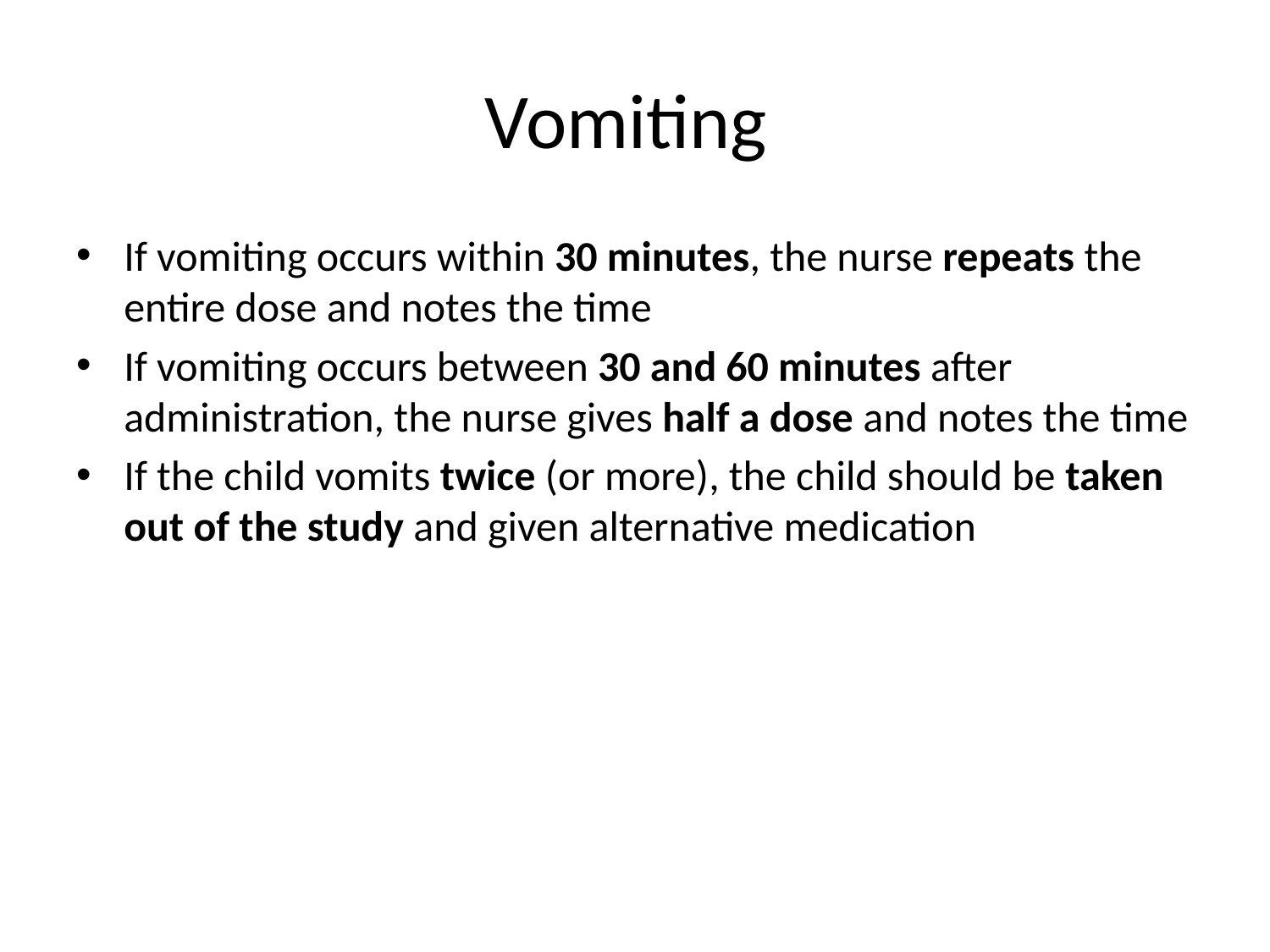

# Vomiting

If vomiting occurs within 30 minutes, the nurse repeats the entire dose and notes the time
If vomiting occurs between 30 and 60 minutes after administration, the nurse gives half a dose and notes the time
If the child vomits twice (or more), the child should be taken out of the study and given alternative medication